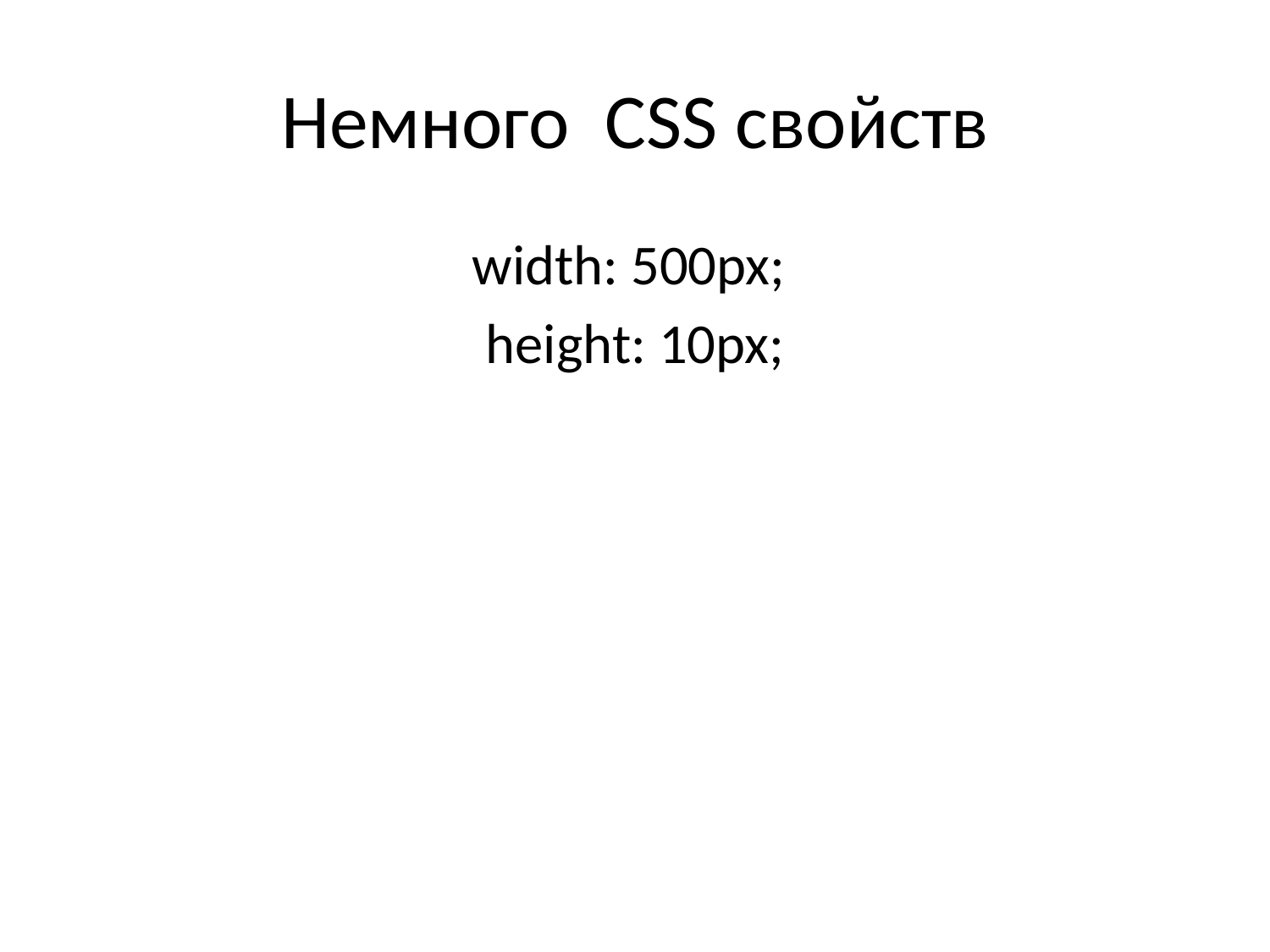

# Немного  CSS свойств
width: 500px;
height: 10px;